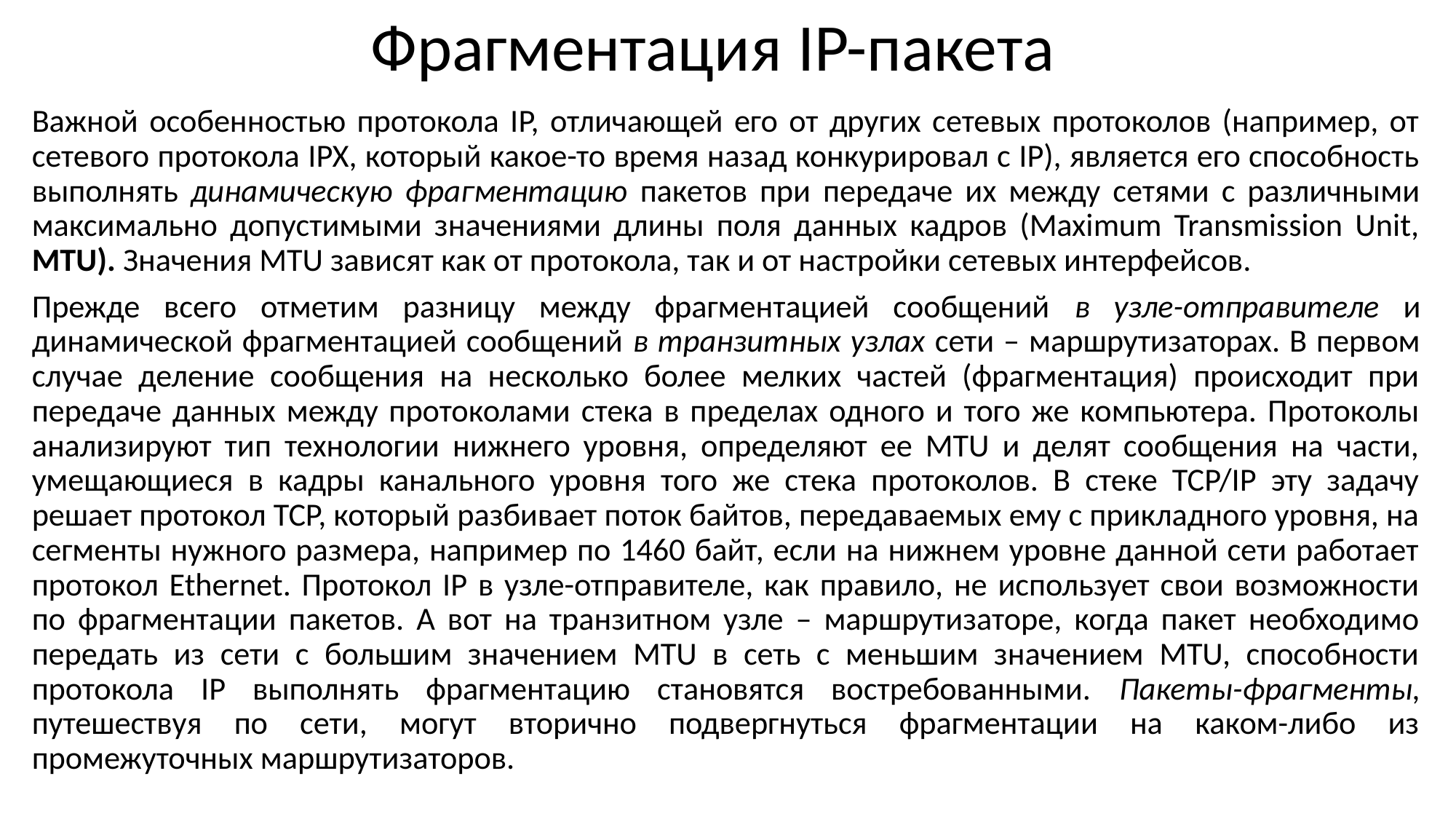

# Фрагментация IP-пакета
Важной особенностью протокола IP, отличающей его от других сетевых протоколов (например, от сетевого протокола IPX, который какое-то время назад конкурировал с IP), является его способность выполнять динамическую фрагментацию пакетов при передаче их между сетями с различными максимально допустимыми значениями длины поля данных кадров (Maximum Transmission Unit, MTU). Значения MTU зависят как от протокола, так и от настройки сетевых интерфейсов.
Прежде всего отметим разницу между фрагментацией сообщений в узле-отправителе и динамической фрагментацией сообщений в транзитных узлах сети – маршрутизаторах. В первом случае деление сообщения на несколько более мелких частей (фрагментация) происходит при передаче данных между протоколами стека в пределах одного и того же компьютера. Протоколы анализируют тип технологии нижнего уровня, определяют ее MTU и делят сообщения на части, умещающиеся в кадры канального уровня того же стека протоколов. В стеке TCP/IP эту задачу решает протокол TCP, который разбивает поток байтов, передаваемых ему с прикладного уровня, на сегменты нужного размера, например по 1460 байт, если на нижнем уровне данной сети работает протокол Ethernet. Протокол IP в узле-отправителе, как правило, не использует свои возможности по фрагментации пакетов. А вот на транзитном узле – маршрутизаторе, когда пакет необходимо передать из сети с большим значением MTU в сеть с меньшим значением MTU, способности протокола IP выполнять фрагментацию становятся востребованными. Пакеты-фрагменты, путешествуя по сети, могут вторично подвергнуться фрагментации на каком-либо из промежуточных маршрутизаторов.